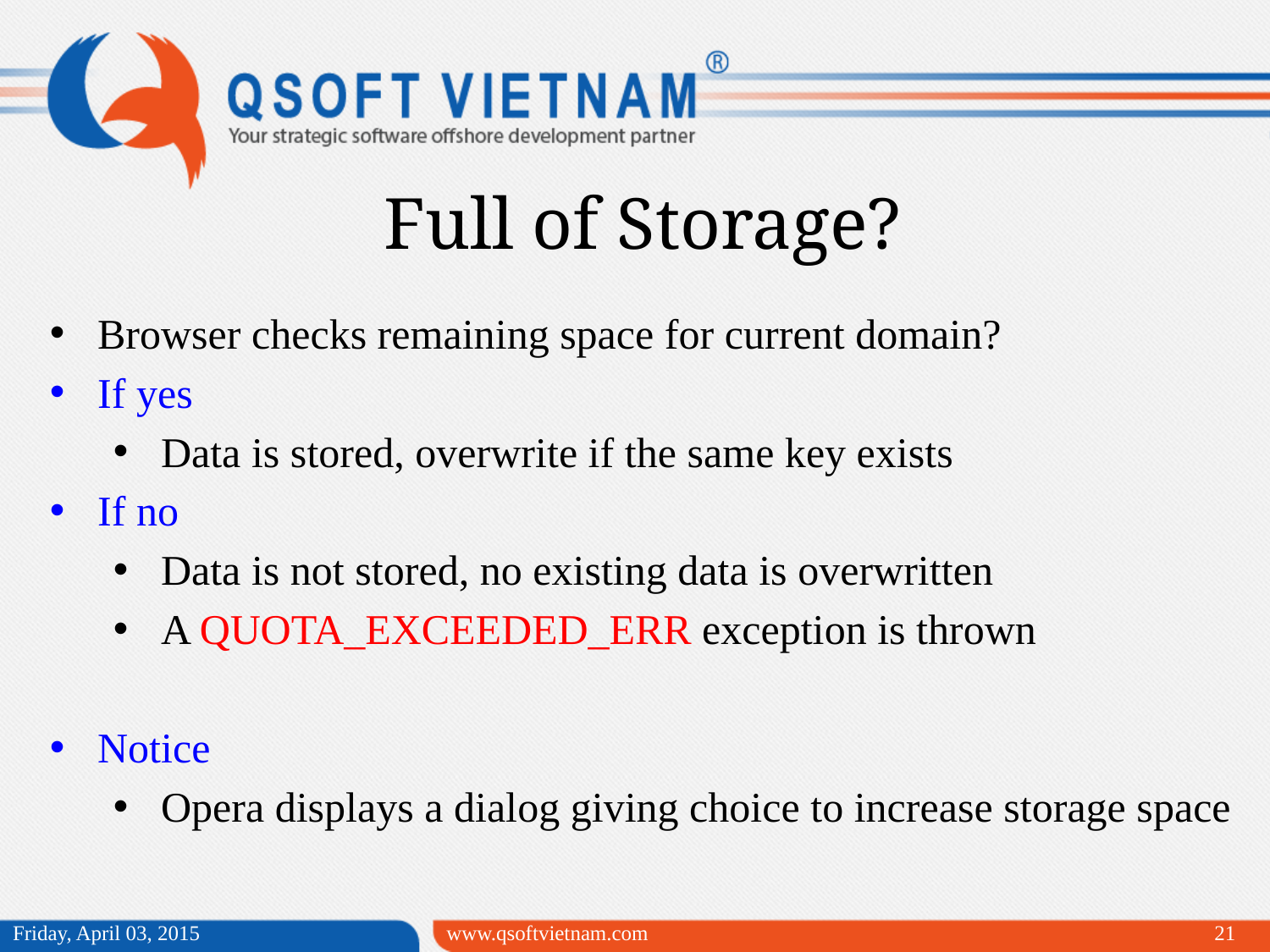

Full of Storage?
Browser checks remaining space for current domain?
If yes
Data is stored, overwrite if the same key exists
If no
Data is not stored, no existing data is overwritten
A QUOTA_EXCEEDED_ERR exception is thrown

Notice
Opera displays a dialog giving choice to increase storage space
Friday, April 03, 2015
www.qsoftvietnam.com
21